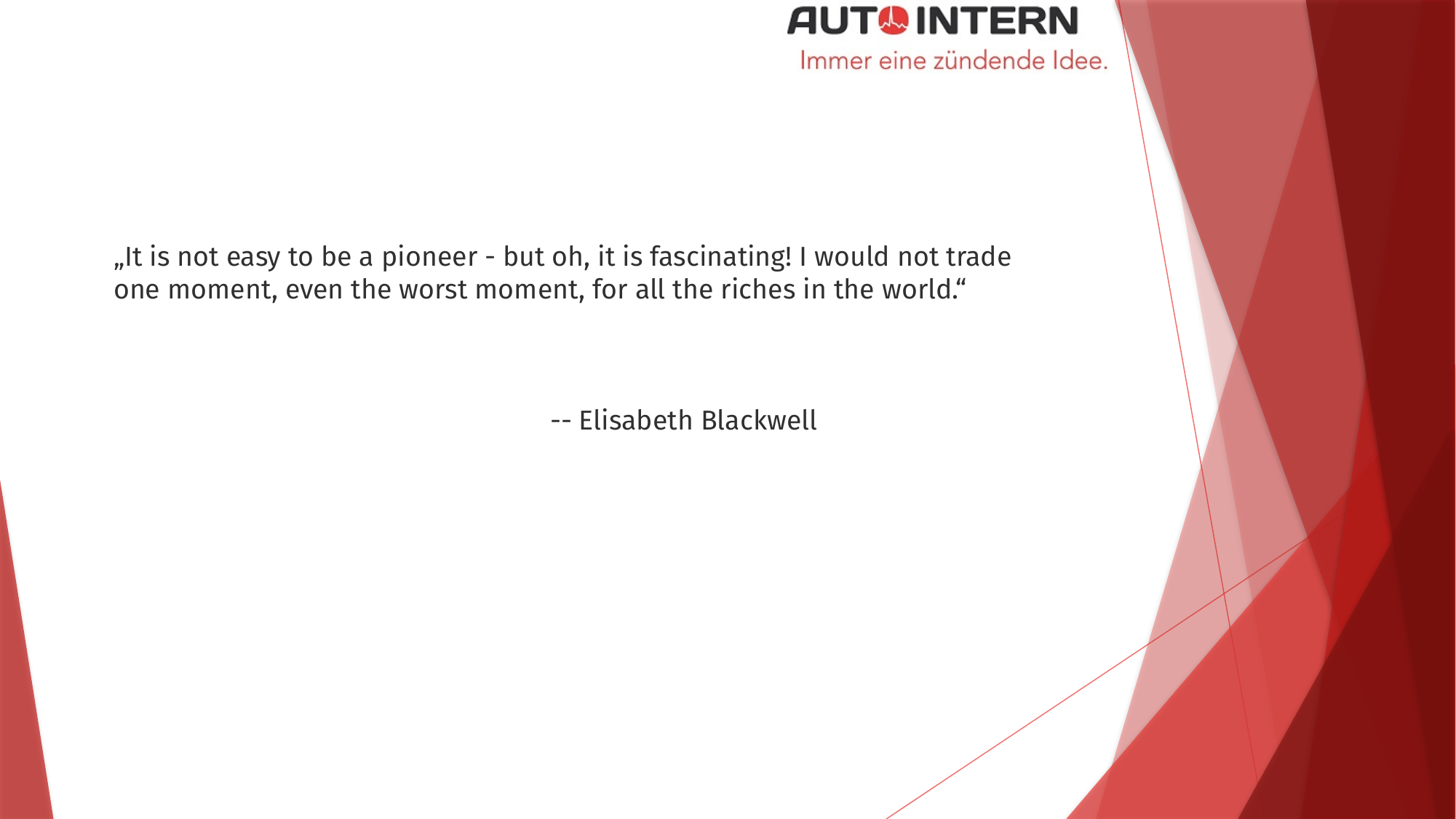

„It is not easy to be a pioneer - but oh, it is fascinating! I would not trade one moment, even the worst moment, for all the riches in the world.“

												-- Elisabeth Blackwell